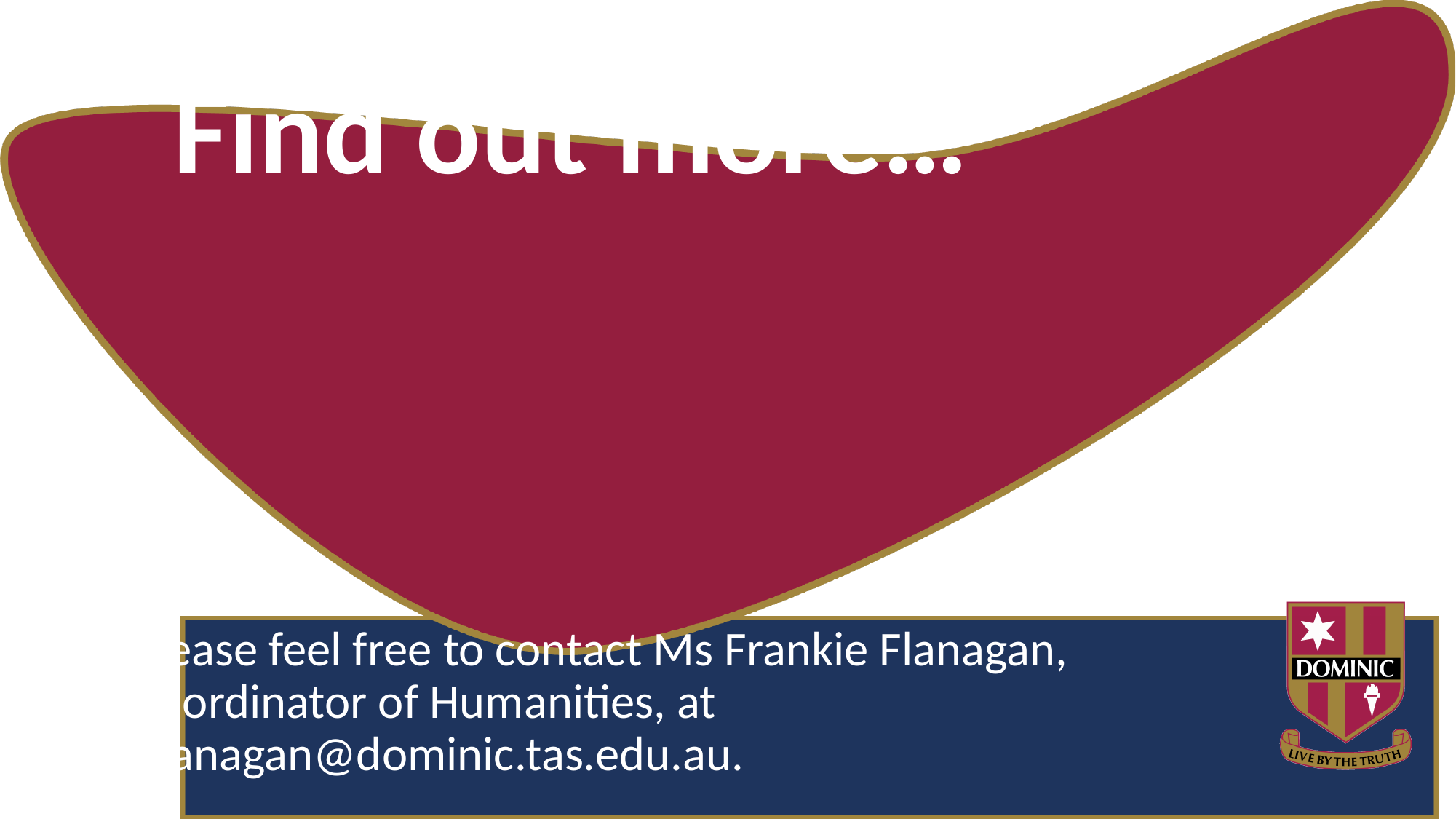

# Find out more…
Please feel free to contact Ms Frankie Flanagan, Coordinator of Humanities, at fflanagan@dominic.tas.edu.au.